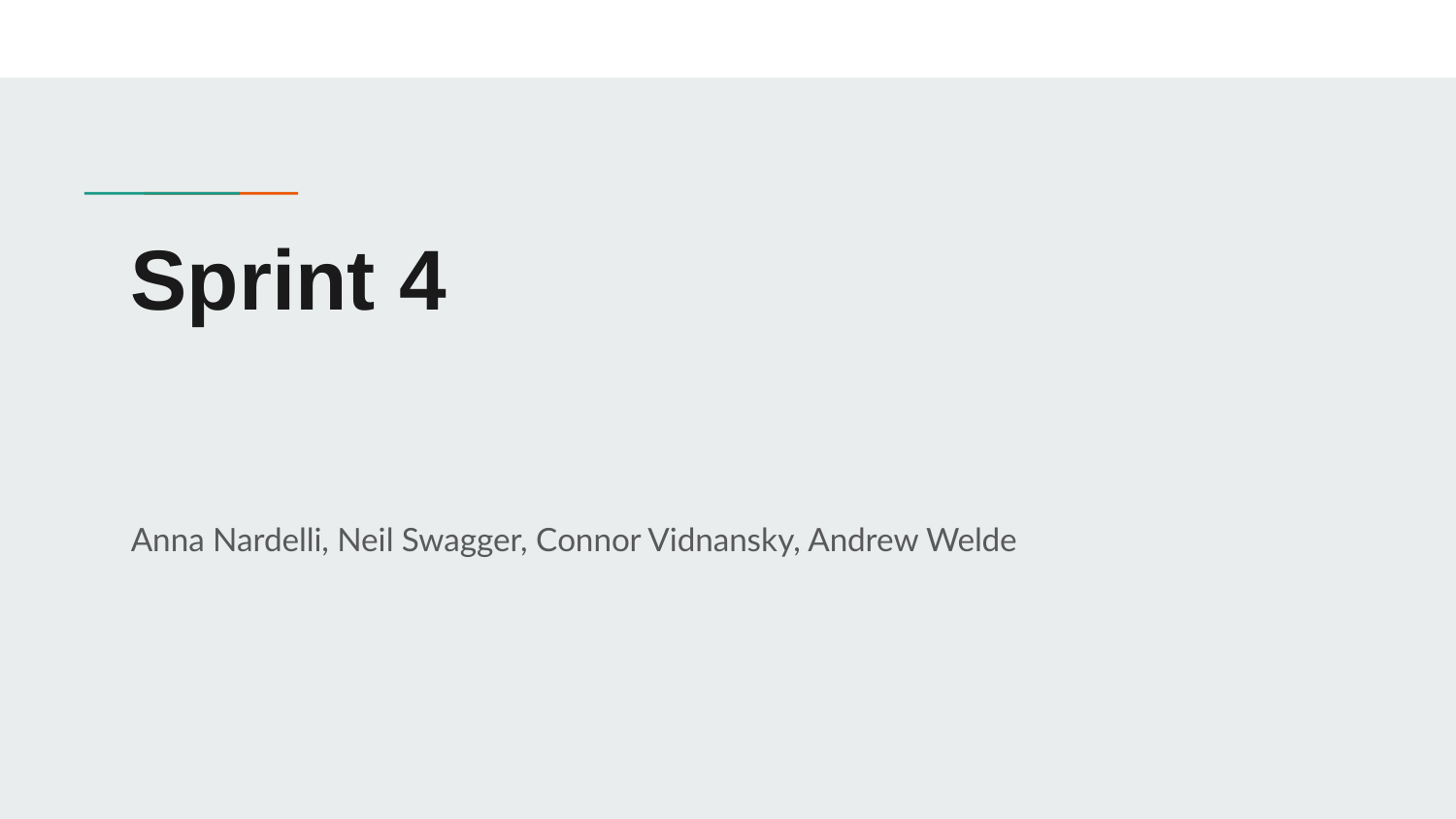

# Sprint 4
Anna Nardelli, Neil Swagger, Connor Vidnansky, Andrew Welde